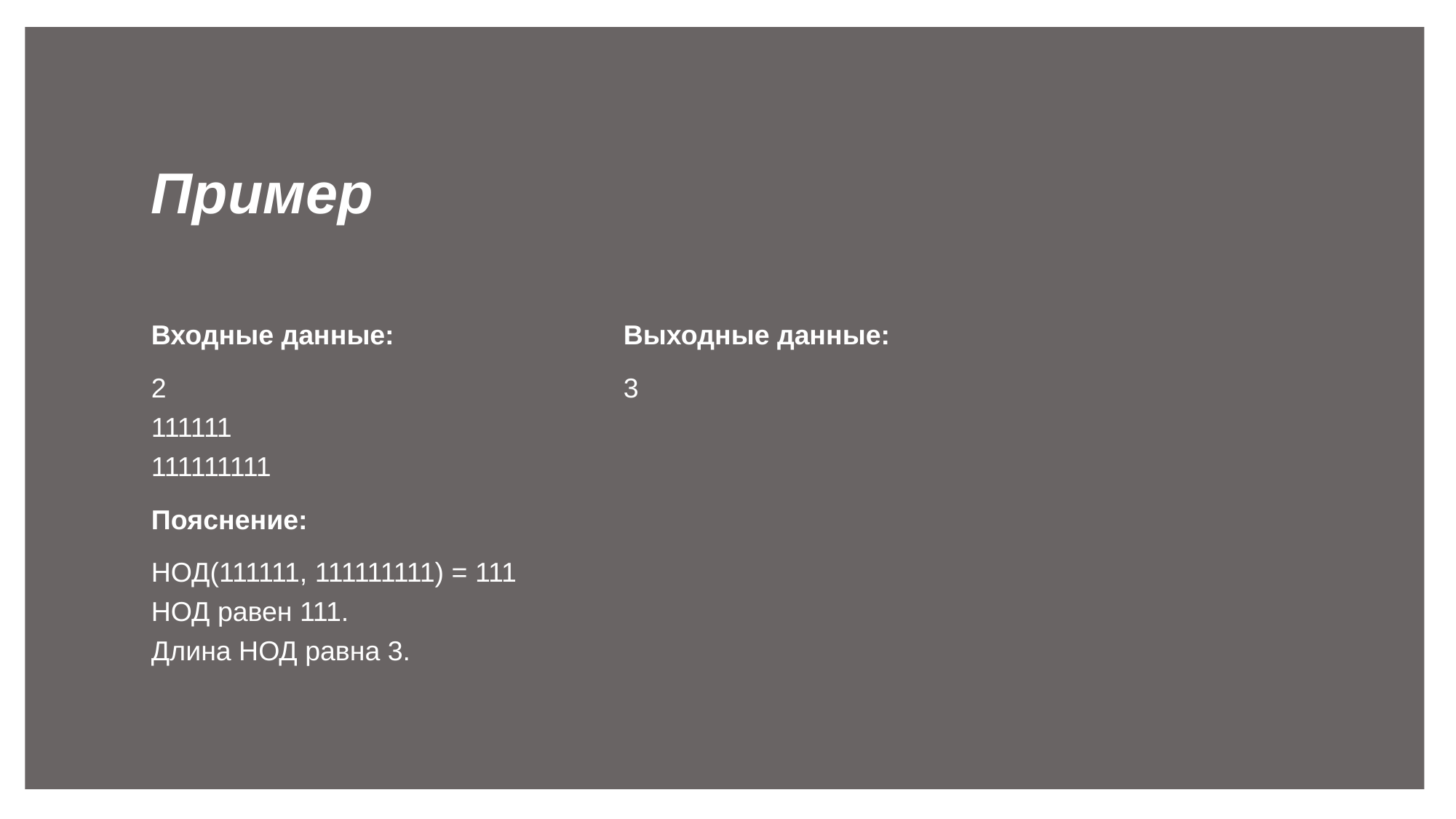

# Пример
Входные данные:
2
111111
111111111
Пояснение:
НОД(111111, 111111111) = 111
НОД равен 111.
Длина НОД равна 3.

Выходные данные:
3